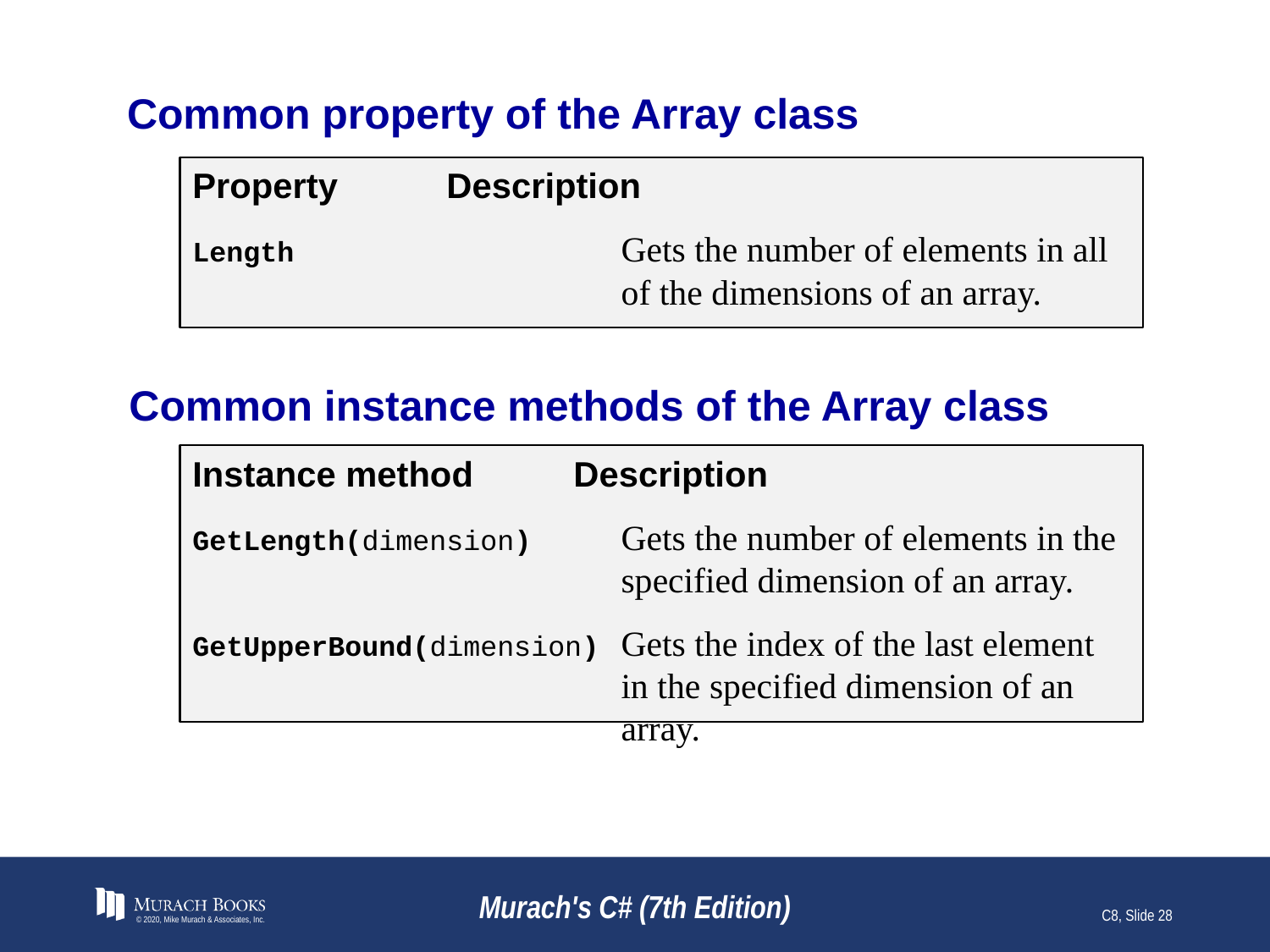

# Common property of the Array class
Property	Description
Length	Gets the number of elements in all of the dimensions of an array.

Common instance methods of the Array class

Instance method	Description
GetLength(dimension)	Gets the number of elements in the specified dimension of an array.
GetUpperBound(dimension)	Gets the index of the last element in the specified dimension of an array.

© 2020, Mike Murach & Associates, Inc.
Murach's C# (7th Edition)

C8, Slide 28